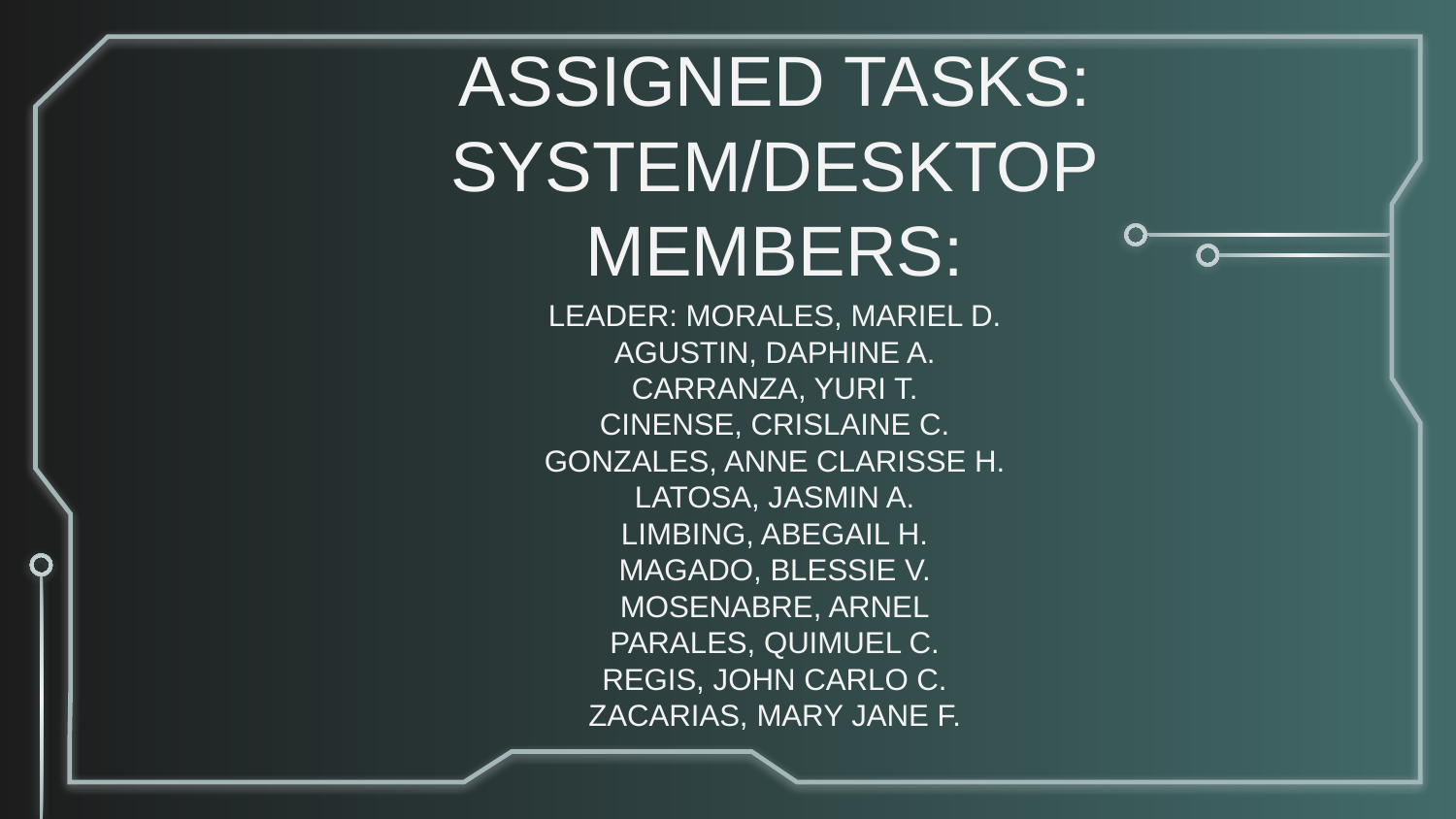

# ASSIGNED TASKS: SYSTEM/DESKTOP
MEMBERS:

LEADER: MORALES, MARIEL D.
AGUSTIN, DAPHINE A.
CARRANZA, YURI T.
CINENSE, CRISLAINE C.
GONZALES, ANNE CLARISSE H.
LATOSA, JASMIN A.
LIMBING, ABEGAIL H.
MAGADO, BLESSIE V.
MOSENABRE, ARNEL
PARALES, QUIMUEL C.
REGIS, JOHN CARLO C.
ZACARIAS, MARY JANE F.